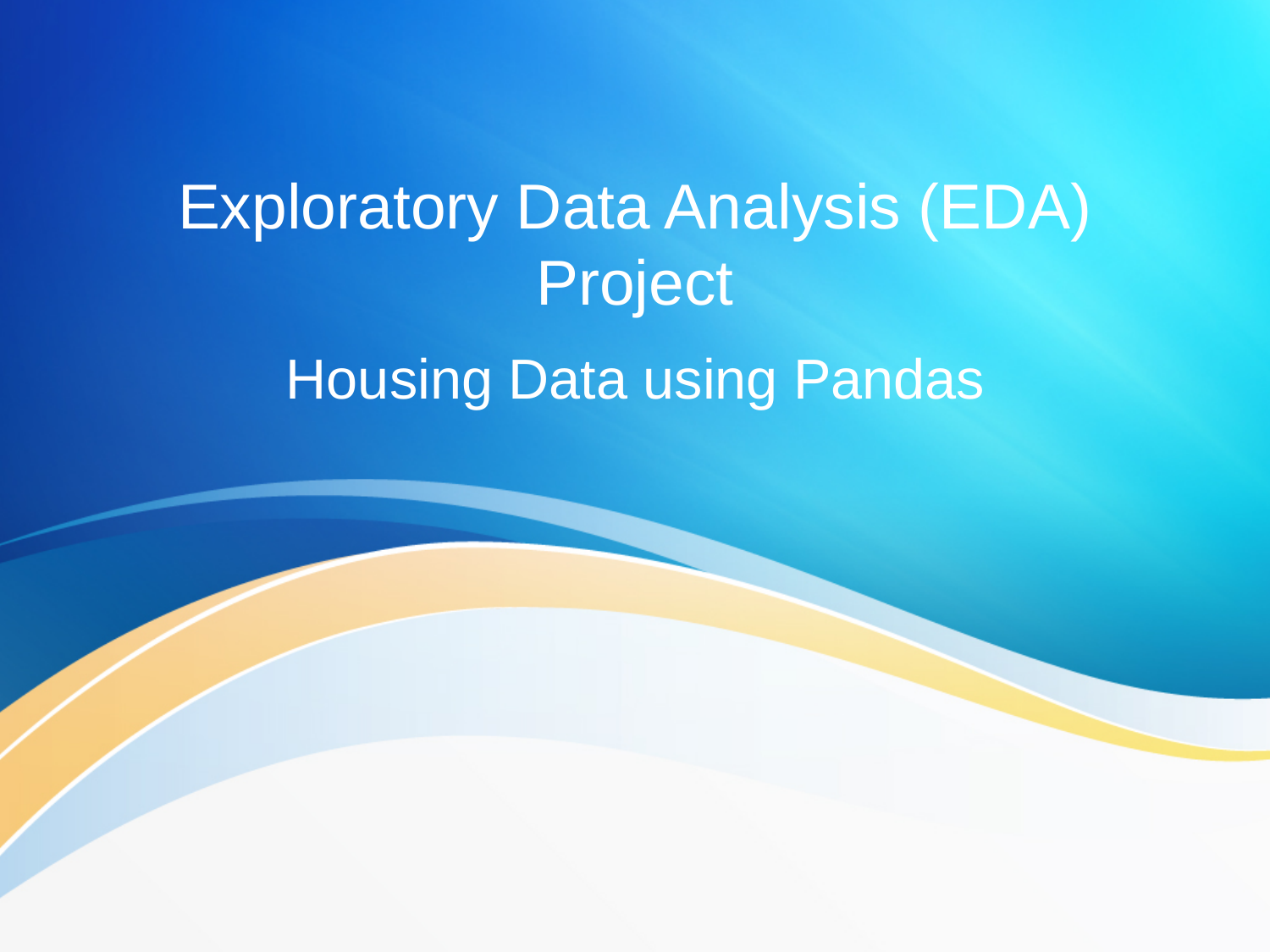

# Exploratory Data Analysis (EDA) Project
Housing Data using Pandas